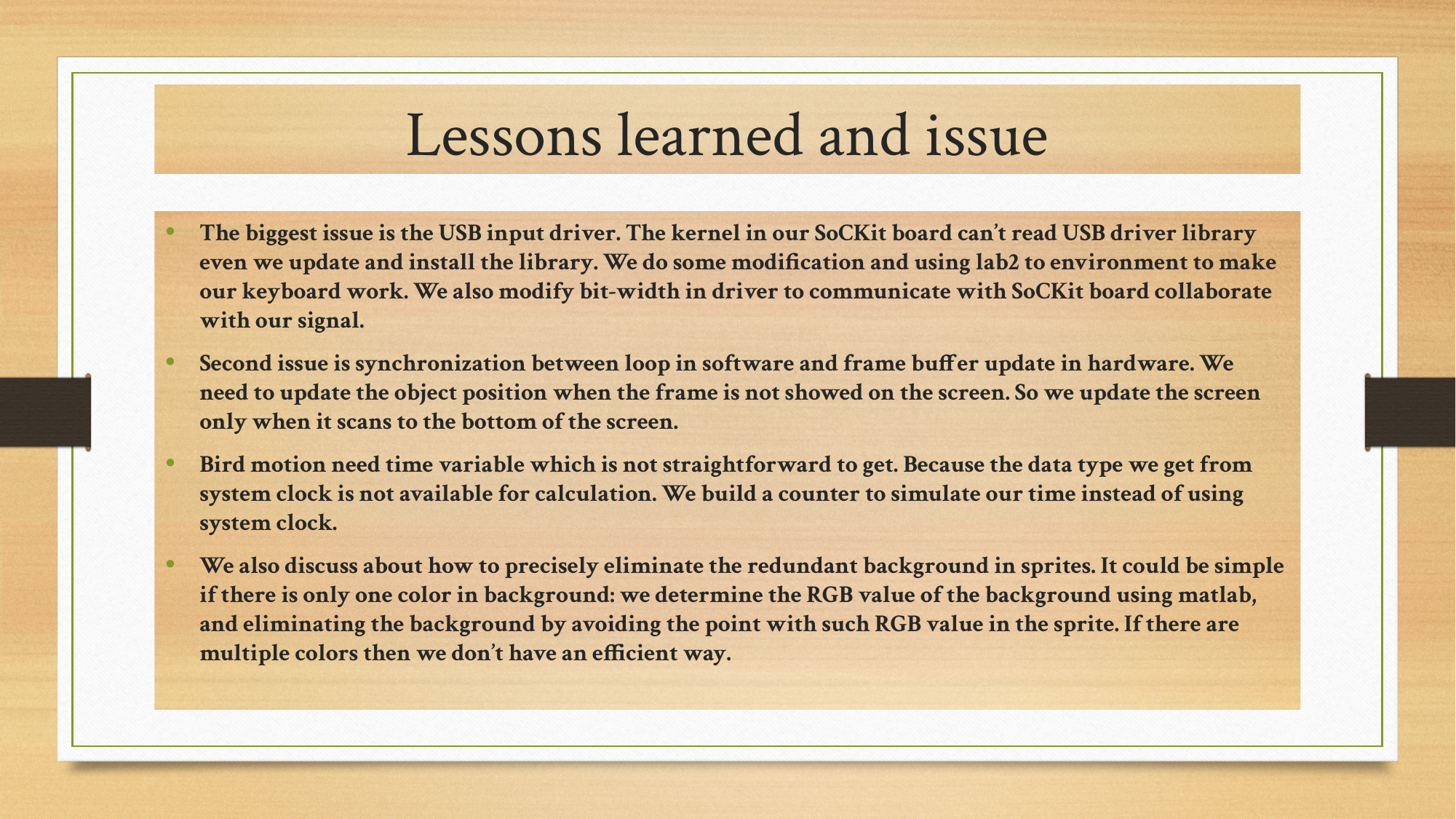

# Lessons learned and issue
The biggest issue is the USB input driver. The kernel in our SoCKit board can’t read USB driver library even we update and install the library. We do some modification and using lab2 to environment to make our keyboard work. We also modify bit-width in driver to communicate with SoCKit board collaborate with our signal.
Second issue is synchronization between loop in software and frame buffer update in hardware. We need to update the object position when the frame is not showed on the screen. So we update the screen only when it scans to the bottom of the screen.
Bird motion need time variable which is not straightforward to get. Because the data type we get from system clock is not available for calculation. We build a counter to simulate our time instead of using system clock.
We also discuss about how to precisely eliminate the redundant background in sprites. It could be simple if there is only one color in background: we determine the RGB value of the background using matlab, and eliminating the background by avoiding the point with such RGB value in the sprite. If there are multiple colors then we don’t have an efficient way.